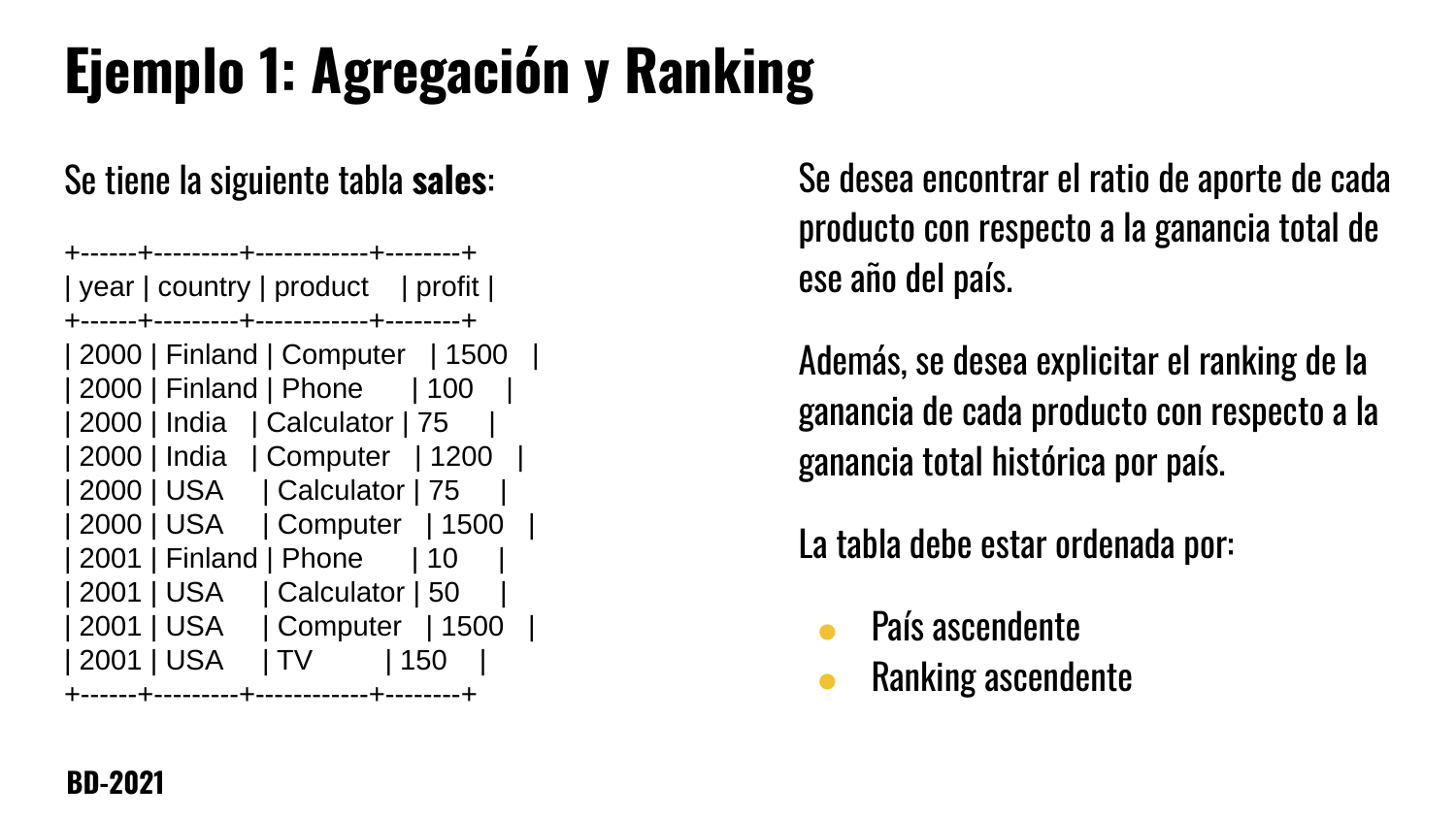

# Ejemplo 1: Agregación y Ranking
Se desea encontrar el ratio de aporte de cada producto con respecto a la ganancia total de ese año del país.
Además, se desea explicitar el ranking de la ganancia de cada producto con respecto a la ganancia total histórica por país.
La tabla debe estar ordenada por:
País ascendente
Ranking ascendente
Se tiene la siguiente tabla sales:
+------+---------+------------+--------+
| year | country | product    | profit |
+------+---------+------------+--------+
| 2000 | Finland | Computer   | 1500   |
| 2000 | Finland | Phone      | 100    |
| 2000 | India   | Calculator | 75     |
| 2000 | India   | Computer   | 1200   |
| 2000 | USA     | Calculator | 75     |
| 2000 | USA     | Computer   | 1500   |
| 2001 | Finland | Phone      | 10     |
| 2001 | USA     | Calculator | 50     |
| 2001 | USA     | Computer   | 1500   |
| 2001 | USA     | TV         | 150    |
+------+---------+------------+--------+